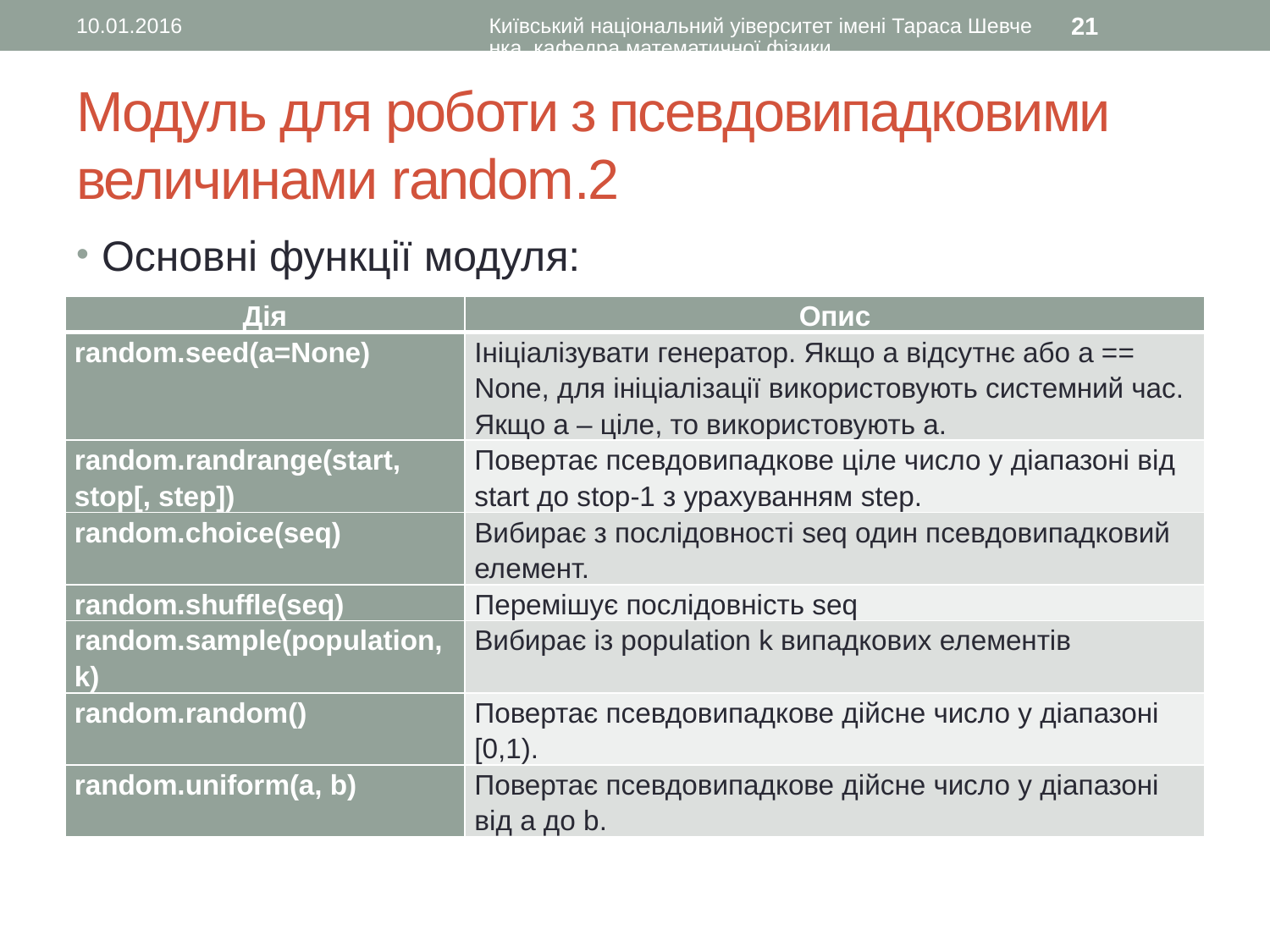

10.01.2016
Київський національний уіверситет імені Тараса Шевченка, кафедра математичної фізики
21
# Модуль для роботи з псевдовипадковими величинами random.2
Основні функції модуля:

| Дія | Опис |
| --- | --- |
| random.seed(a=None) | Ініціалізувати генератор. Якщо a відсутнє або a == None, для ініціалізації використовують системний час. Якщо a – ціле, то використовують a. |
| random.randrange(start, stop[, step]) | Повертає псевдовипадкове ціле число у діапазоні від start до stop-1 з урахуванням step. |
| random.choice(seq) | Вибирає з послідовності seq один псевдовипадковий елемент. |
| random.shuffle(seq) | Перемішує послідовність seq |
| random.sample(population, k) | Вибирає із population k випадкових елементів |
| random.random() | Повертає псевдовипадкове дійсне число у діапазоні [0,1). |
| random.uniform(a, b) | Повертає псевдовипадкове дійсне число у діапазоні від a до b. |